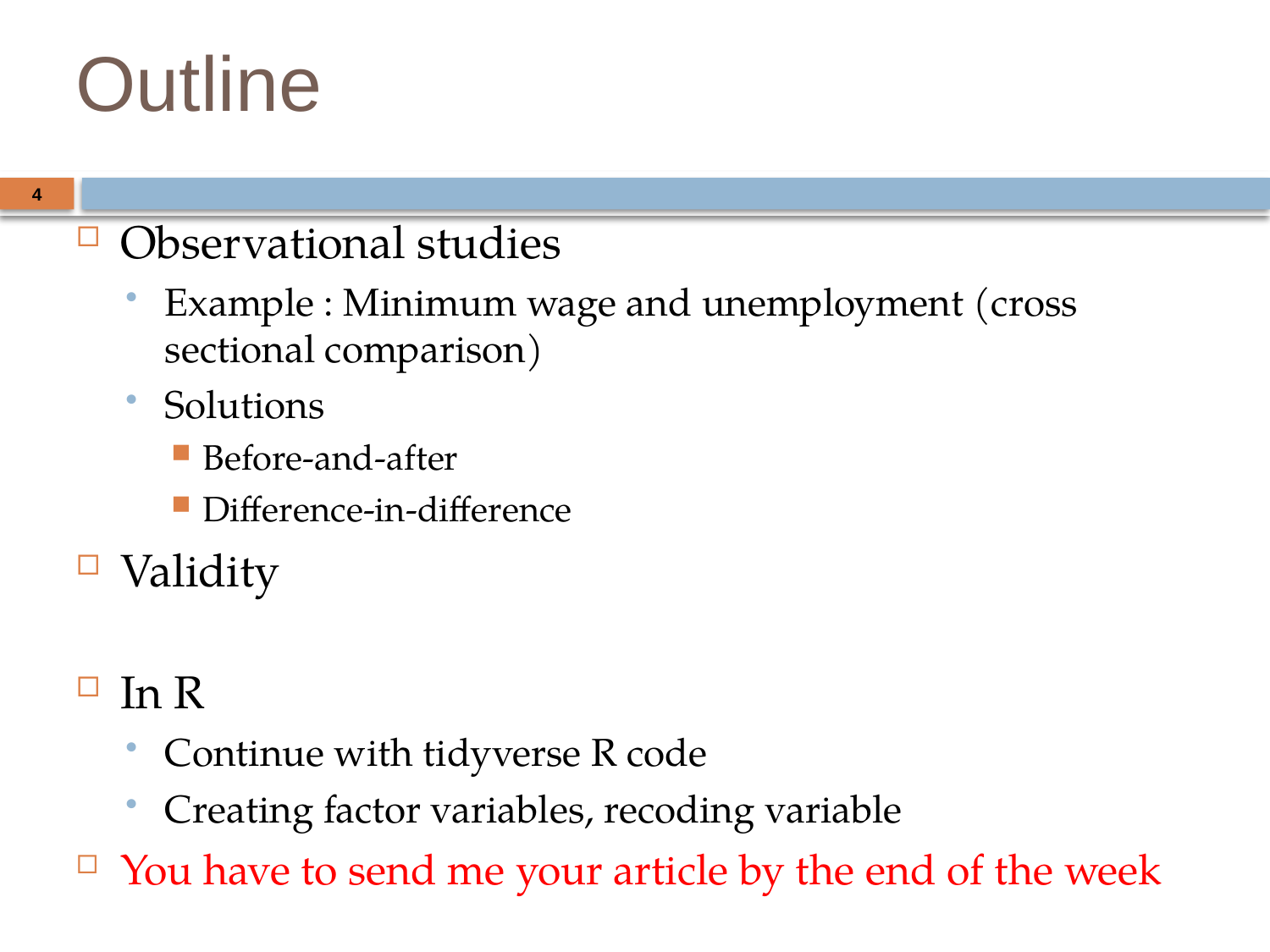

# Outline
4
Observational studies
Example : Minimum wage and unemployment (cross sectional comparison)
Solutions
Before-and-after
Difference-in-difference
Validity

In R
Continue with tidyverse R code
Creating factor variables, recoding variable
You have to send me your article by the end of the week